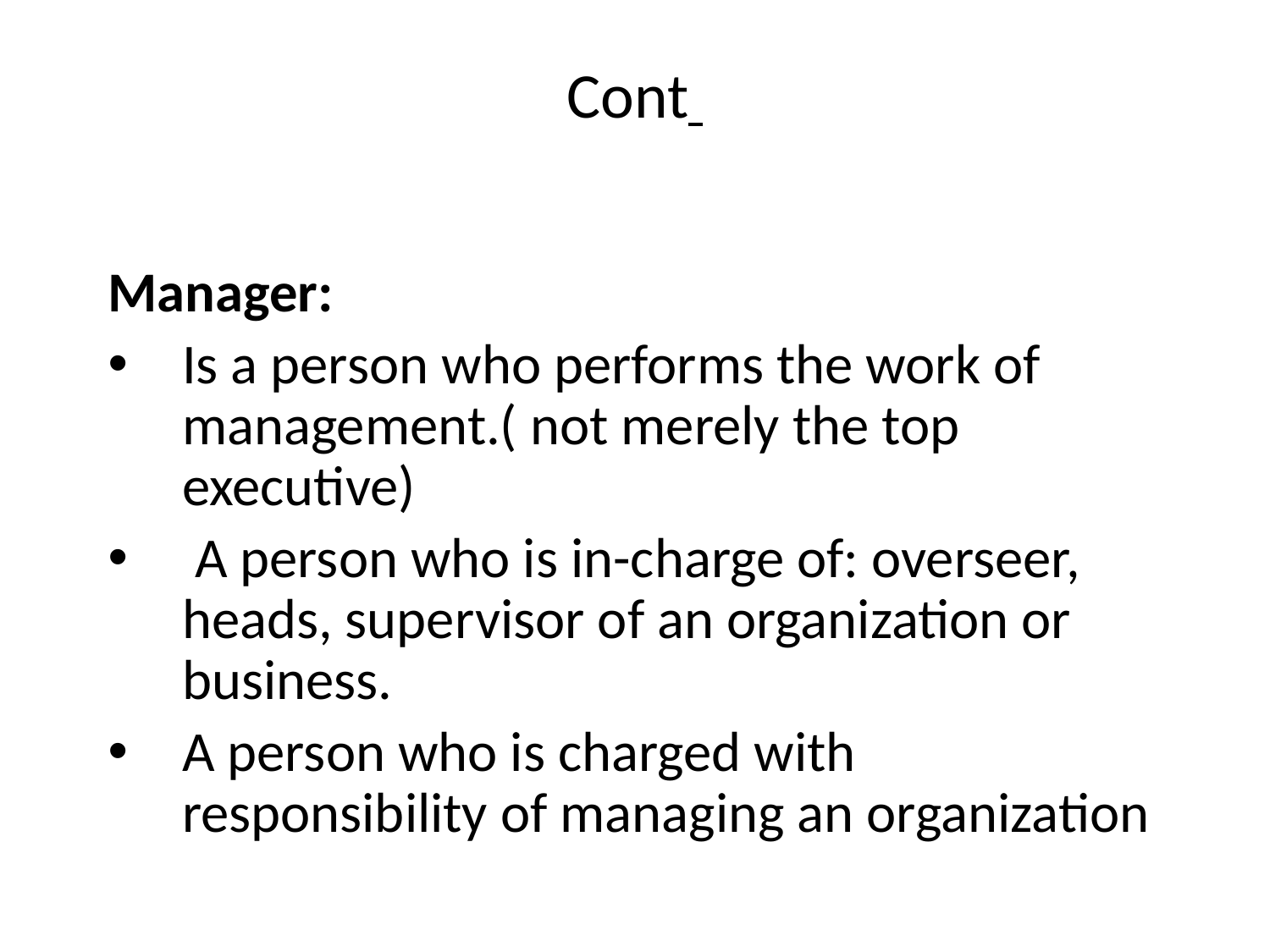

# Cont
Manager:
Is a person who performs the work of management.( not merely the top executive)
 A person who is in-charge of: overseer, heads, supervisor of an organization or business.
A person who is charged with responsibility of managing an organization